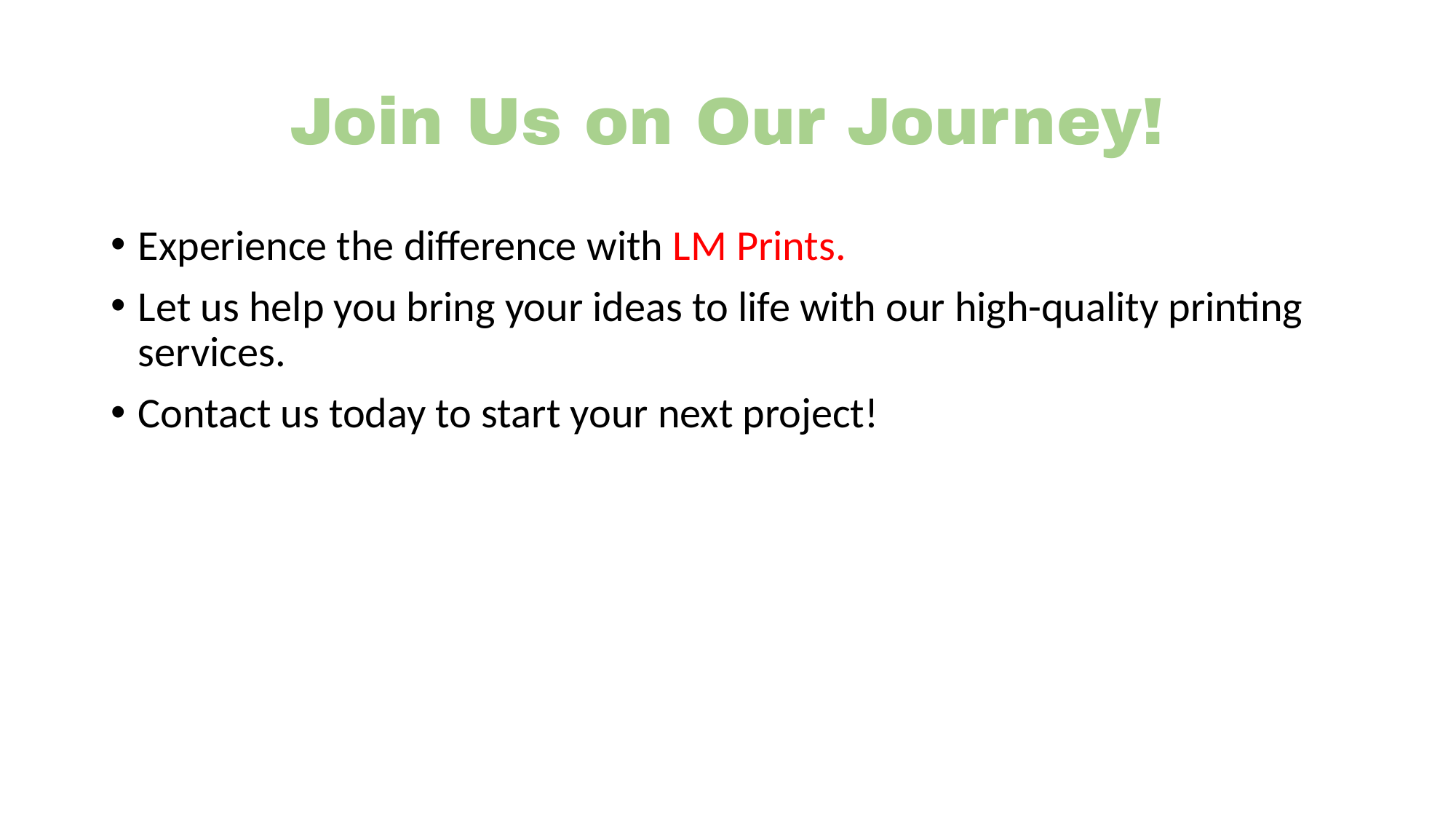

# Join Us on Our Journey!
Experience the difference with LM Prints.
Let us help you bring your ideas to life with our high-quality printing services.
Contact us today to start your next project!